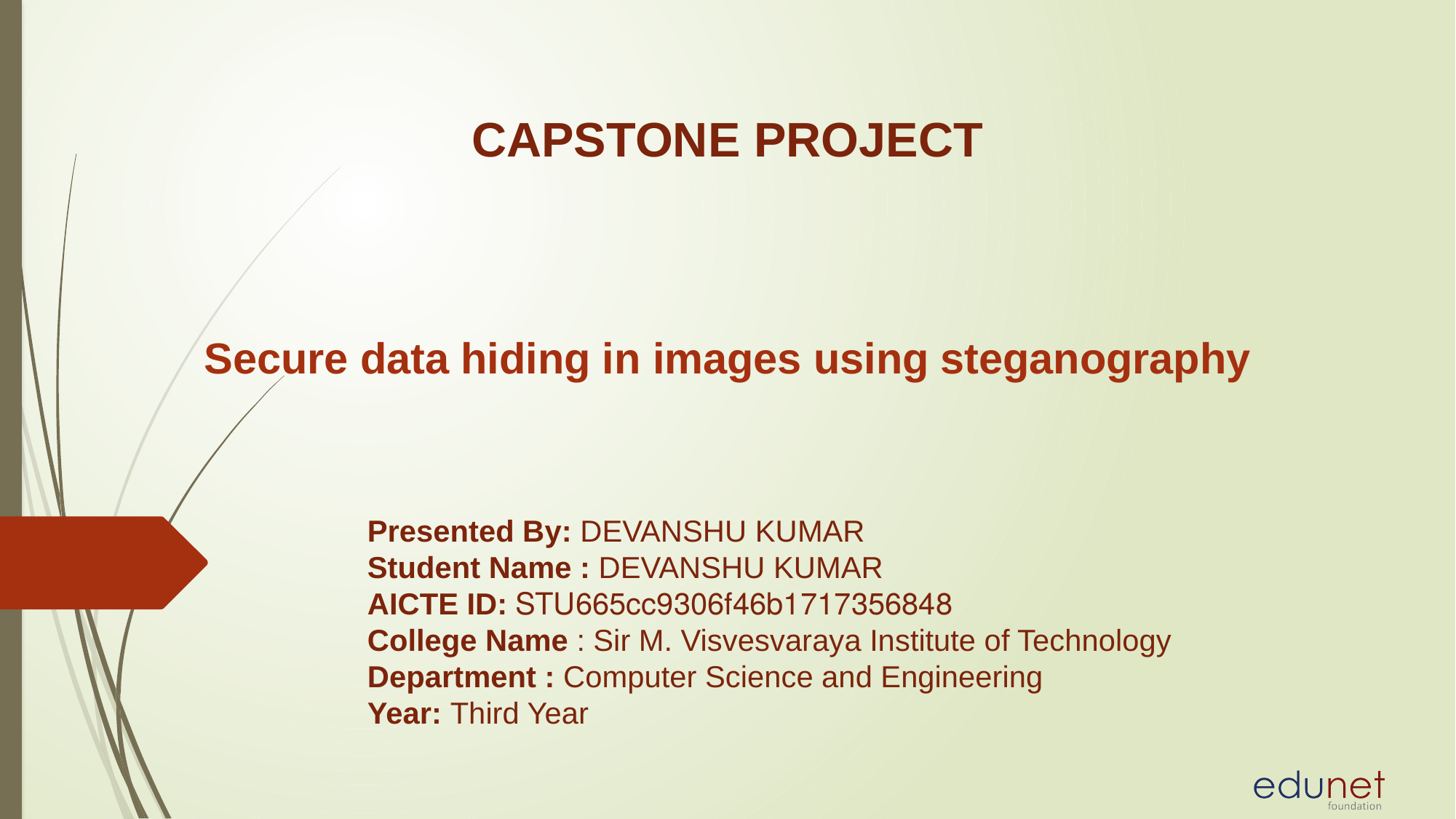

CAPSTONE PROJECT
# Secure data hiding in images using steganography
Presented By: DEVANSHU KUMAR
Student Name : DEVANSHU KUMAR
AICTE ID: STU665cc9306f46b1717356848
College Name : Sir M. Visvesvaraya Institute of Technology
Department : Computer Science and Engineering
Year: Third Year